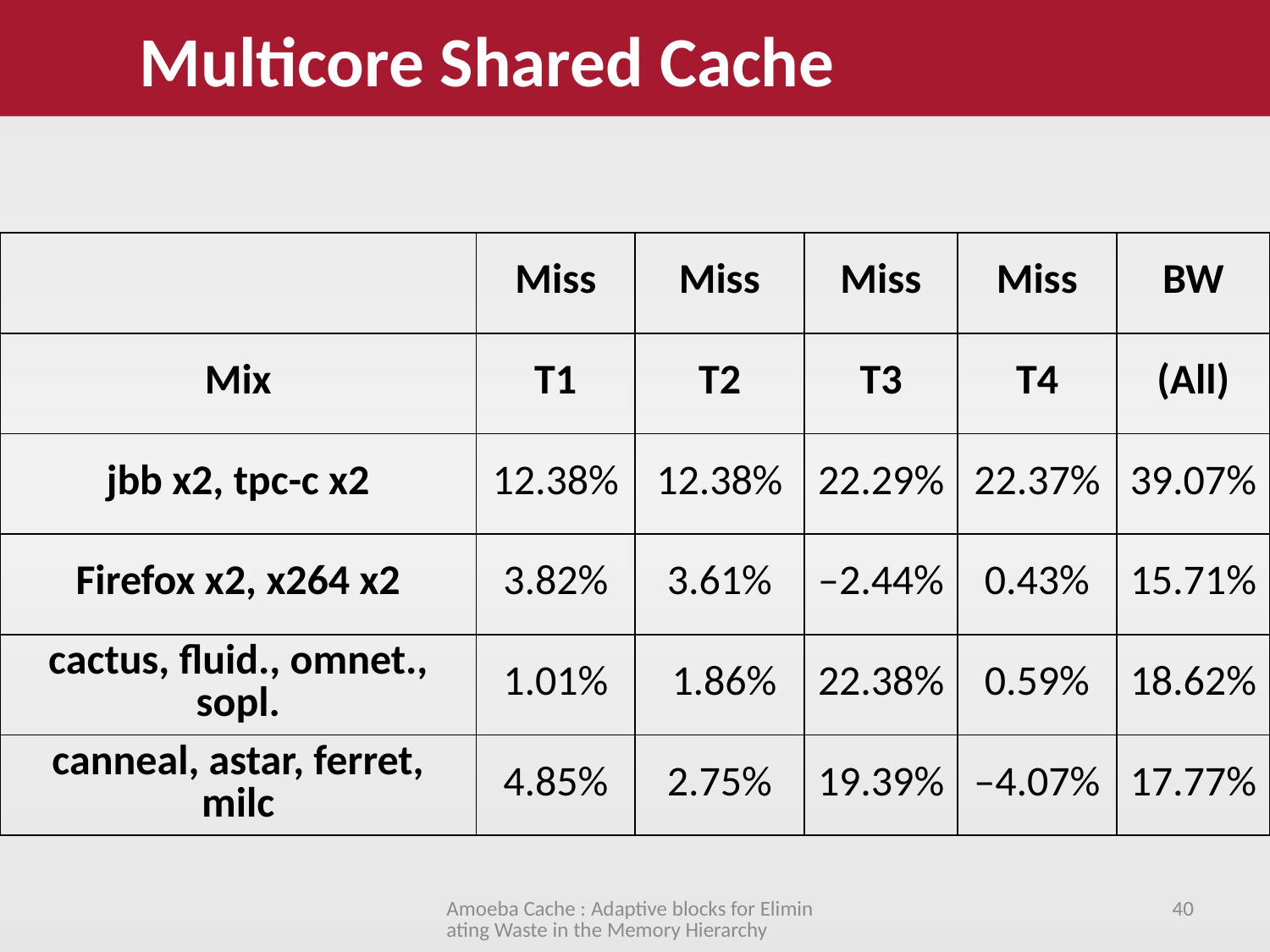

Multicore Shared Cache
|  | Miss | Miss | Miss | Miss | BW |
| --- | --- | --- | --- | --- | --- |
| Mix | T1 | T2 | T3 | T4 | (All) |
| jbb x2, tpc-c x2 | 12.38% | 12.38% | 22.29% | 22.37% | 39.07% |
| Firefox x2, x264 x2 | 3.82% | 3.61% | –2.44% | 0.43% | 15.71% |
| cactus, fluid., omnet., sopl. | 1.01% | 1.86% | 22.38% | 0.59% | 18.62% |
| canneal, astar, ferret, milc | 4.85% | 2.75% | 19.39% | –4.07% | 17.77% |
Amoeba Cache : Adaptive blocks for Eliminating Waste in the Memory Hierarchy
40